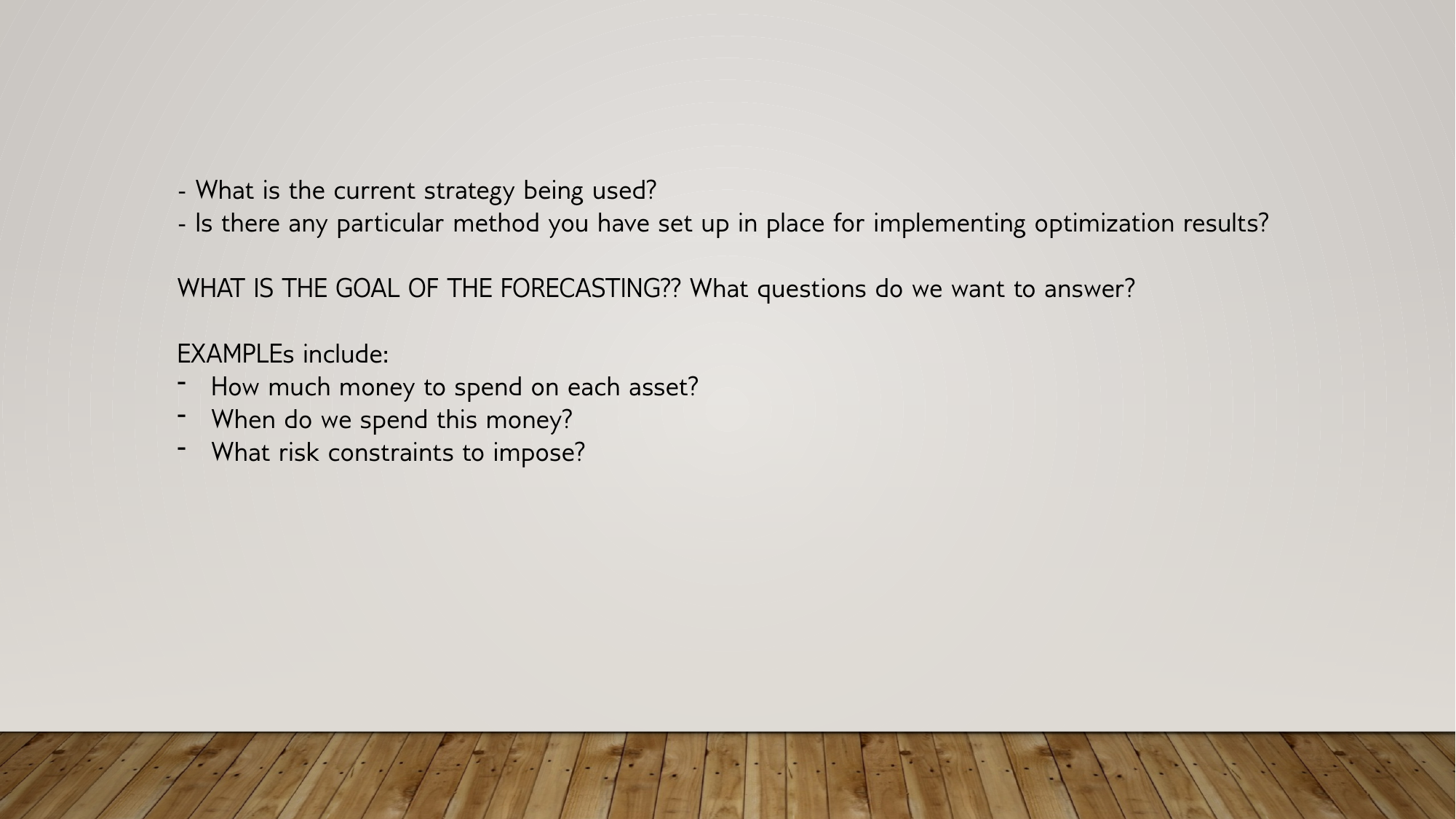

- What is the current strategy being used?
- Is there any particular method you have set up in place for implementing optimization results?

WHAT IS THE GOAL OF THE FORECASTING?? What questions do we want to answer?

EXAMPLEs include:
How much money to spend on each asset?
When do we spend this money?
What risk constraints to impose?